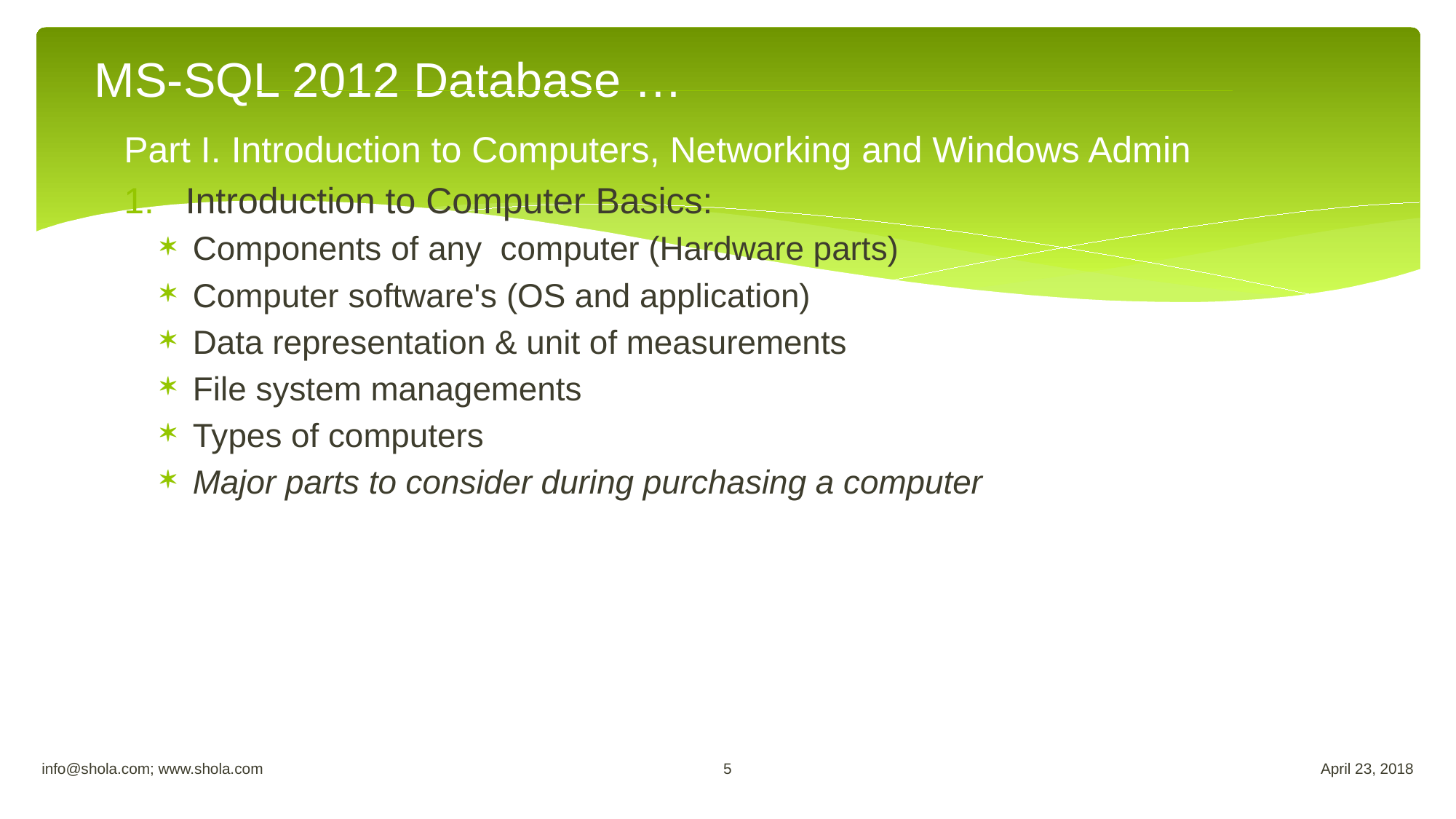

# MS-SQL 2012 Database …
Part I. Introduction to Computers, Networking and Windows Admin
Introduction to Computer Basics:
Components of any  computer (Hardware parts)
Computer software's (OS and application)
Data representation & unit of measurements
File system managements
Types of computers
Major parts to consider during purchasing a computer
5
info@shola.com; www.shola.com
April 23, 2018